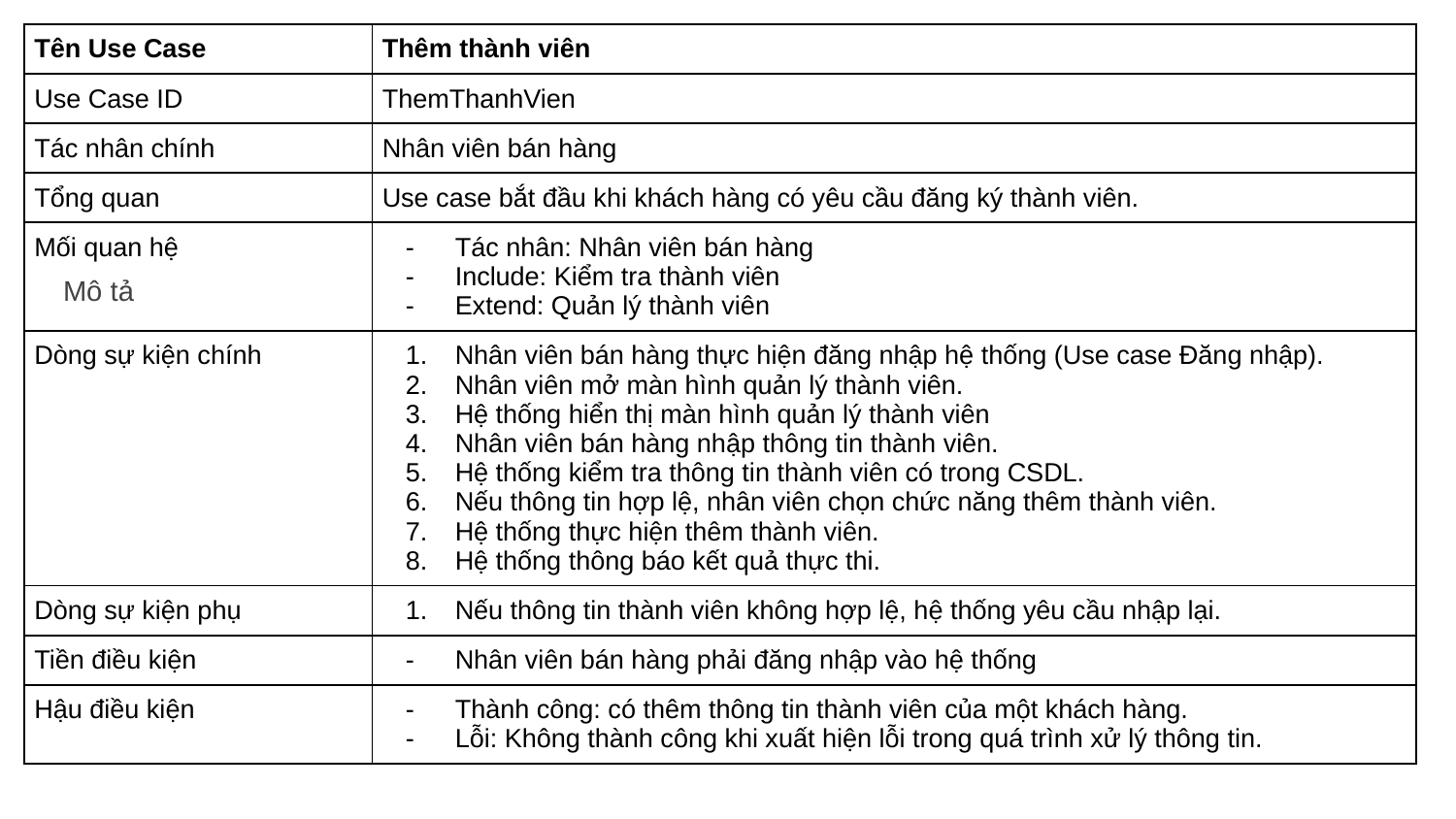

| Tên Use Case | Thêm thành viên |
| --- | --- |
| Use Case ID | ThemThanhVien |
| Tác nhân chính | Nhân viên bán hàng |
| Tổng quan | Use case bắt đầu khi khách hàng có yêu cầu đăng ký thành viên. |
| Mối quan hệ | Tác nhân: Nhân viên bán hàng Include: Kiểm tra thành viên Extend: Quản lý thành viên |
| Dòng sự kiện chính | Nhân viên bán hàng thực hiện đăng nhập hệ thống (Use case Đăng nhập). Nhân viên mở màn hình quản lý thành viên. Hệ thống hiển thị màn hình quản lý thành viên Nhân viên bán hàng nhập thông tin thành viên. Hệ thống kiểm tra thông tin thành viên có trong CSDL. Nếu thông tin hợp lệ, nhân viên chọn chức năng thêm thành viên. Hệ thống thực hiện thêm thành viên. Hệ thống thông báo kết quả thực thi. |
| Dòng sự kiện phụ | Nếu thông tin thành viên không hợp lệ, hệ thống yêu cầu nhập lại. |
| Tiền điều kiện | Nhân viên bán hàng phải đăng nhập vào hệ thống |
| Hậu điều kiện | Thành công: có thêm thông tin thành viên của một khách hàng. Lỗi: Không thành công khi xuất hiện lỗi trong quá trình xử lý thông tin. |
Mô tả